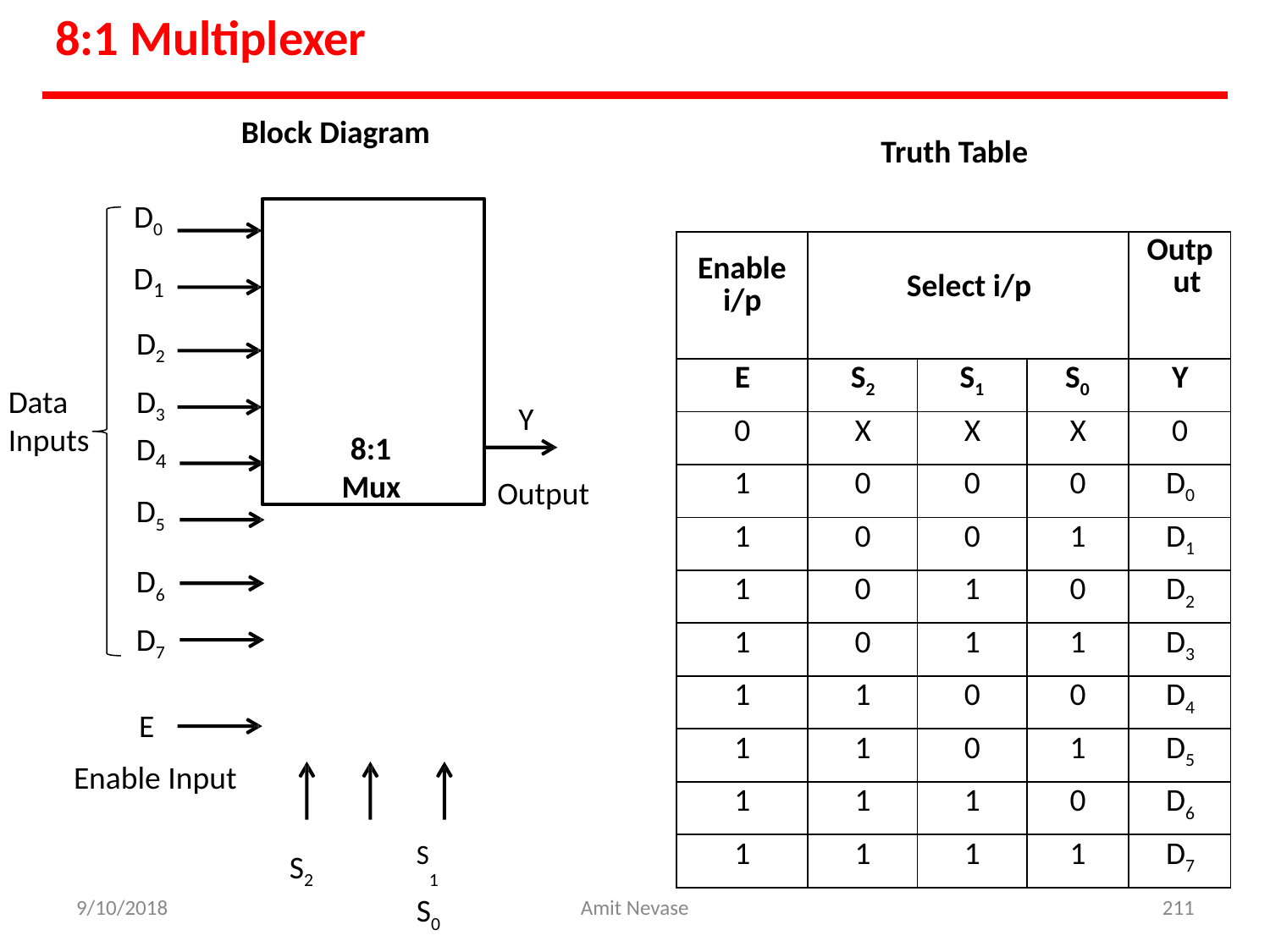

# 8:1 Multiplexer

Block Diagram
Truth Table
D0

8:1
Mux

| Enable i/p | Select i/p |  |  | Outp ut |
| --- | --- | --- | --- | --- |
| E | S2 | S1 | S0 | Y |
| 0 | X | X | X | 0 |
| 1 | 0 | 0 | 0 | D0 |
| 1 | 0 | 0 | 1 | D1 |
| 1 | 0 | 1 | 0 | D2 |
| 1 | 0 | 1 | 1 | D3 |
| 1 | 1 | 0 | 0 | D4 |
| 1 | 1 | 0 | 1 | D5 |
| 1 | 1 | 1 | 0 | D6 |
| 1 | 1 | 1 | 1 | D7 |
D
1

D2
D3

Data
Inputs
Y

D

4

Output
D5
D6
D7

E
Enable Input

S2	S1	S0
Select Lines
9/10/2018
Amit Nevase
211